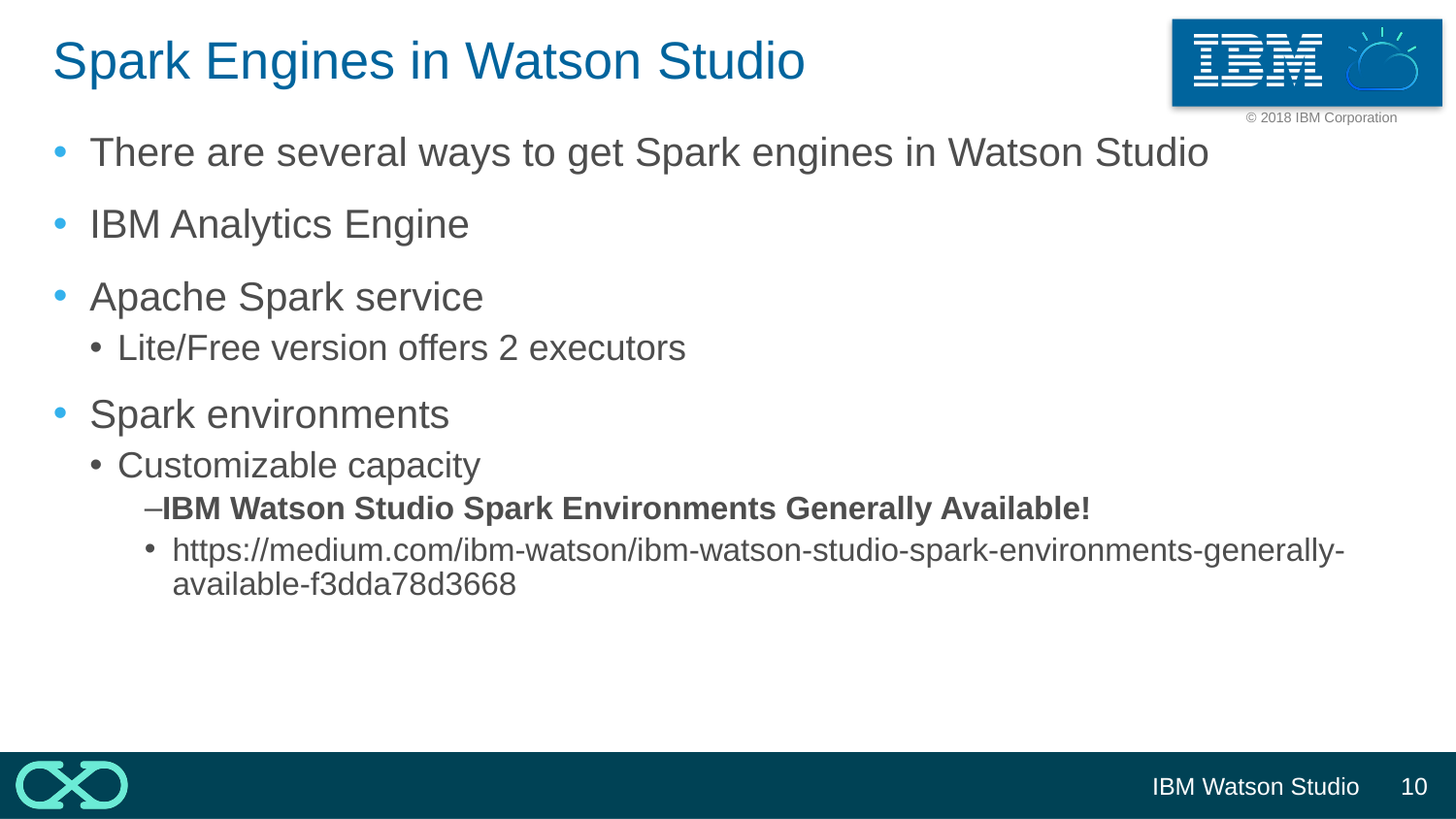

# Spark Engines in Watson Studio
There are several ways to get Spark engines in Watson Studio
IBM Analytics Engine
Apache Spark service
Lite/Free version offers 2 executors
Spark environments
Customizable capacity
IBM Watson Studio Spark Environments Generally Available!
https://medium.com/ibm-watson/ibm-watson-studio-spark-environments-generally-available-f3dda78d3668